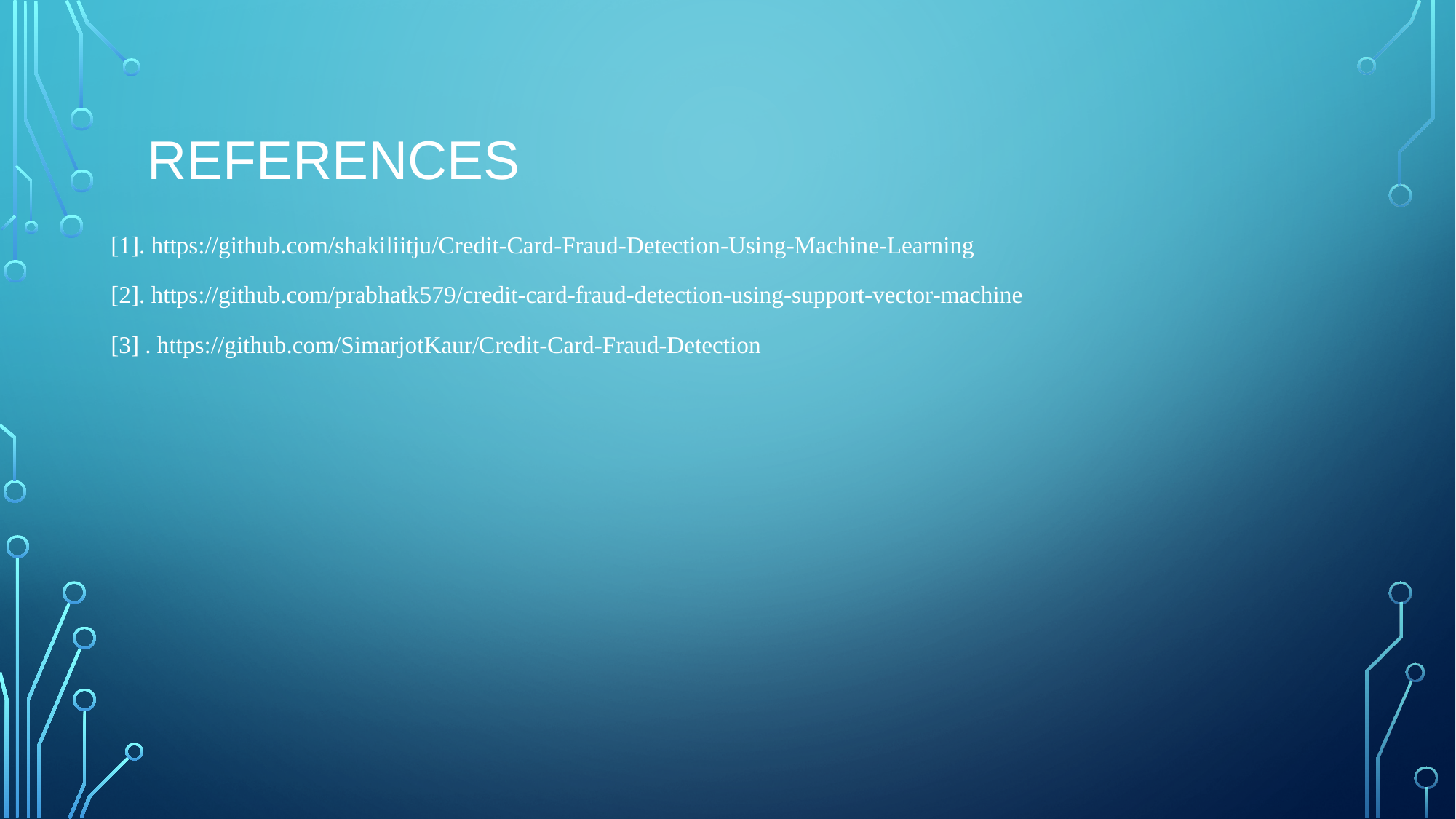

# References
[1]. https://github.com/shakiliitju/Credit-Card-Fraud-Detection-Using-Machine-Learning
[2]. https://github.com/prabhatk579/credit-card-fraud-detection-using-support-vector-machine
[3] . https://github.com/SimarjotKaur/Credit-Card-Fraud-Detection